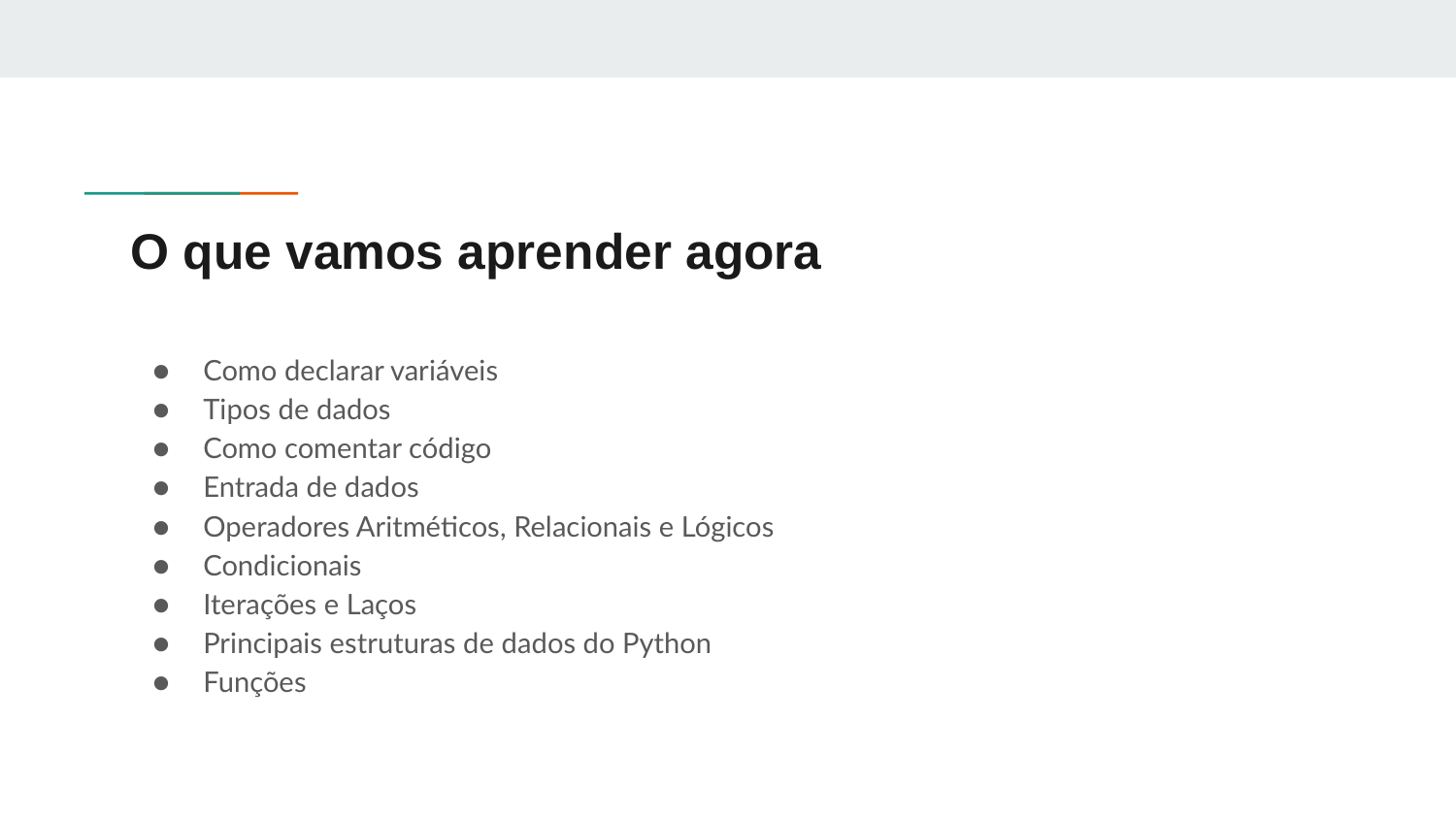

# O que vamos aprender agora
Como declarar variáveis
Tipos de dados
Como comentar código
Entrada de dados
Operadores Aritméticos, Relacionais e Lógicos
Condicionais
Iterações e Laços
Principais estruturas de dados do Python
Funções